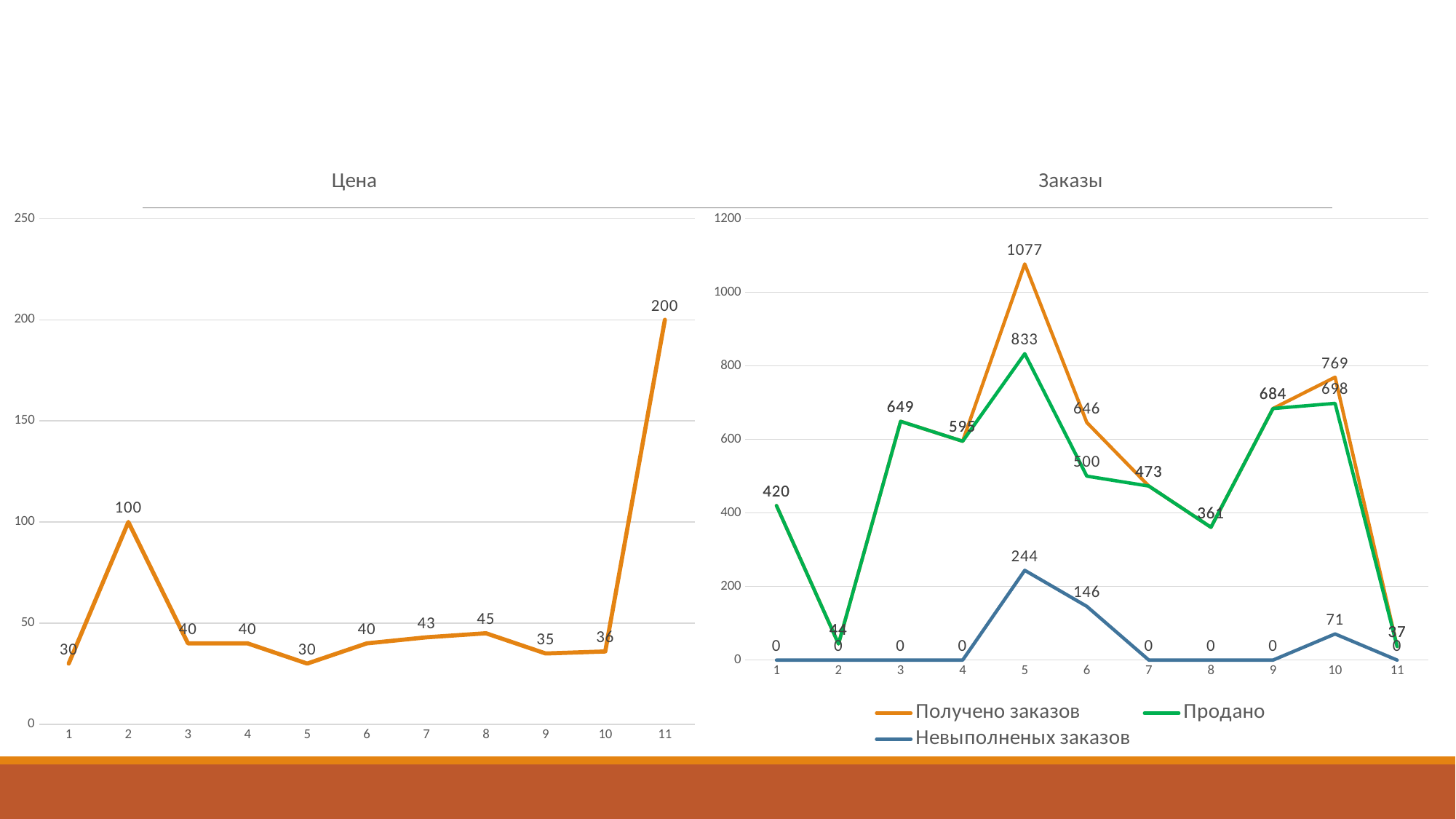

# Стоимость и Количество заказов

### Chart:

| Category | Цена |
|---|---|

### Chart: Заказы

| Category | Получено заказов | Продано | Невыполненых заказов |
|---|---|---|---|